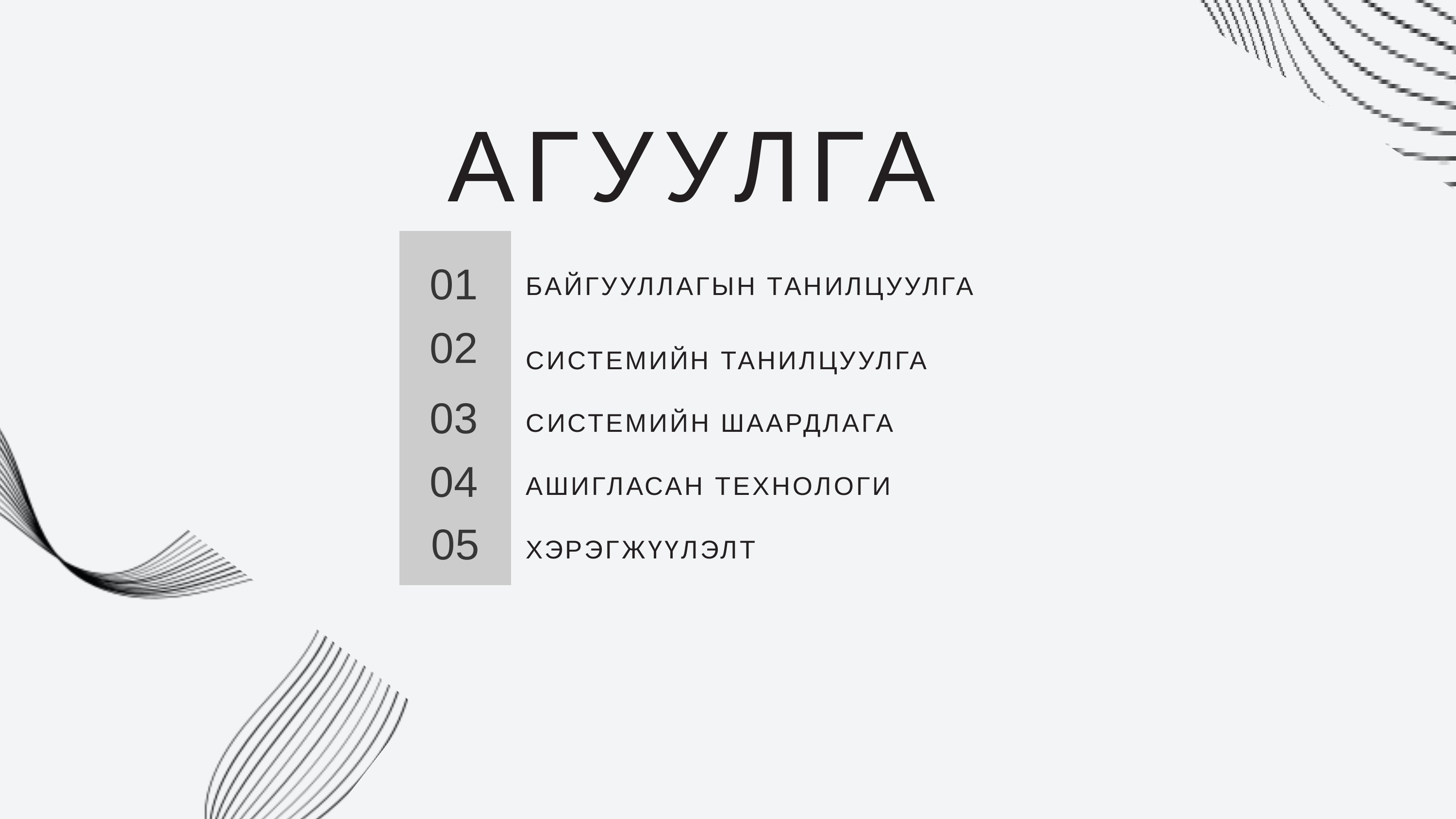

АГУУЛГА

01
БАЙГУУЛЛАГЫН ТАНИЛЦУУЛГА
02
СИСТЕМИЙН ТАНИЛЦУУЛГА
03
СИСТЕМИЙН ШААРДЛАГА

04
АШИГЛАСАН ТЕХНОЛОГИ
05
ХЭРЭГЖҮҮЛЭЛТ